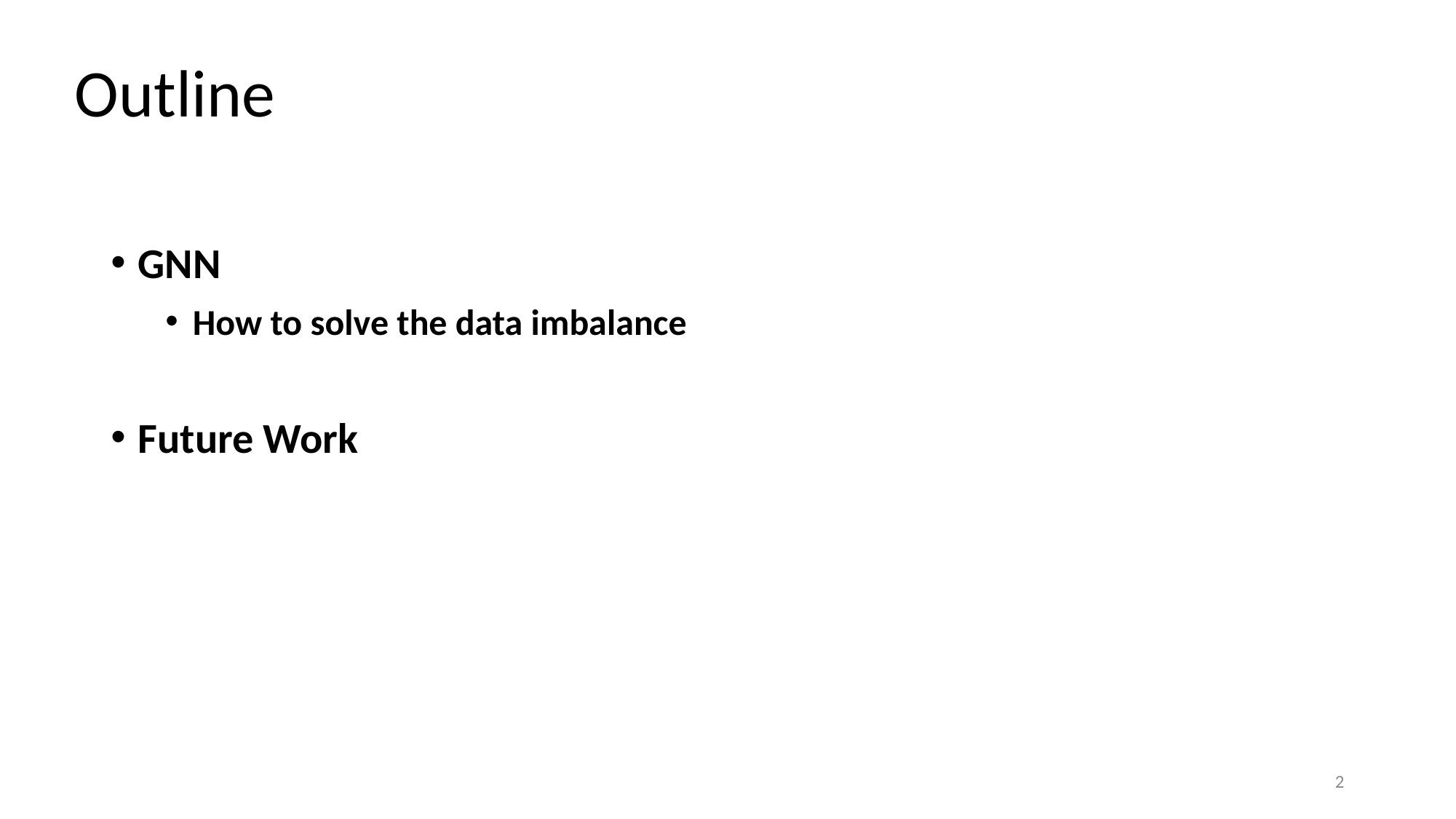

# Outline

GNN
How to solve the data imbalance
Future Work

2